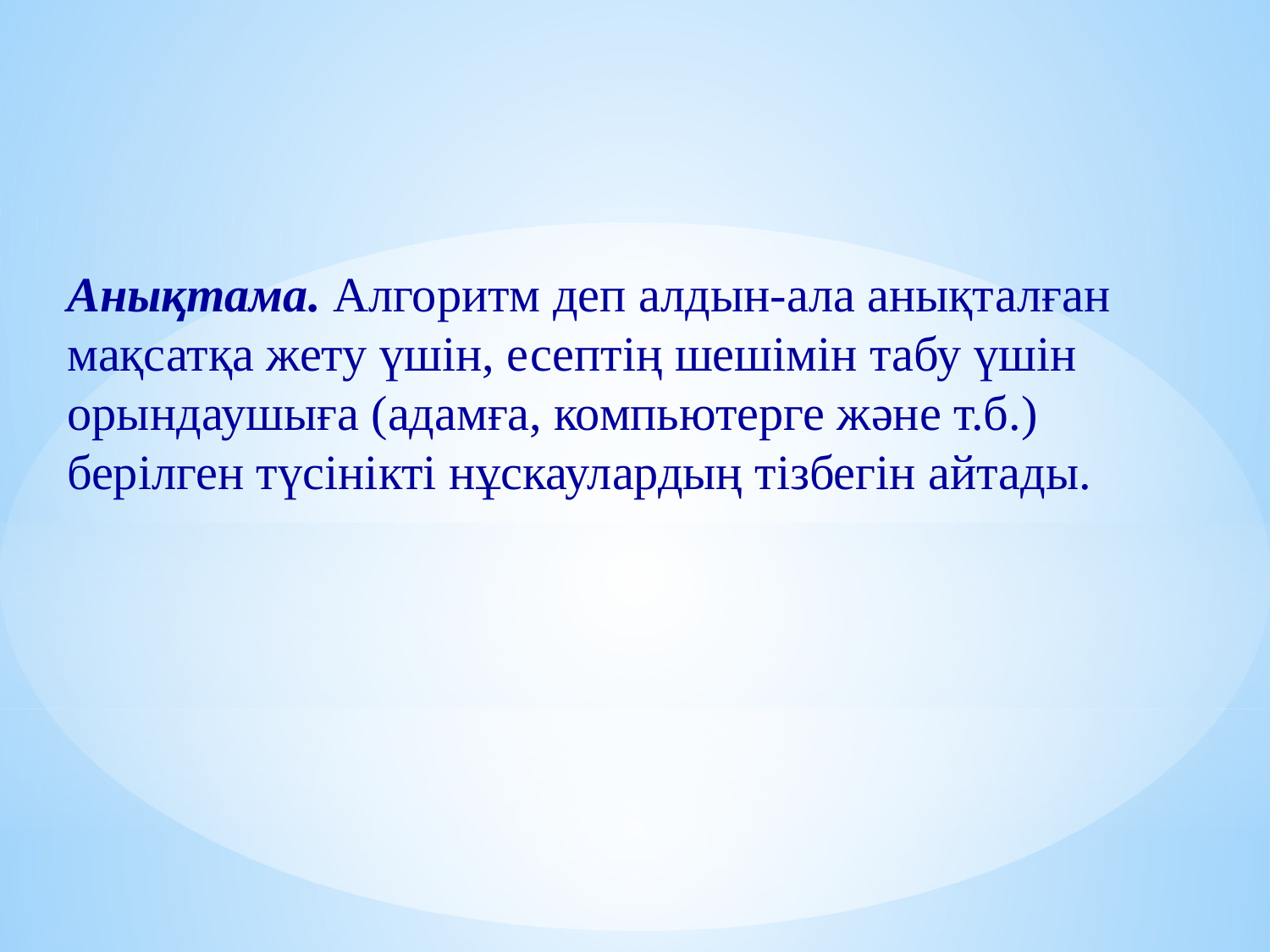

Анықтама. Алгоритм деп алдын-ала анықталған мақсатқа жету үшін, есептің шешімін табу үшін орындаушыға (адамға, компьютерге және т.б.) берілген түсінікті нұскаулардың тізбегін айтады.